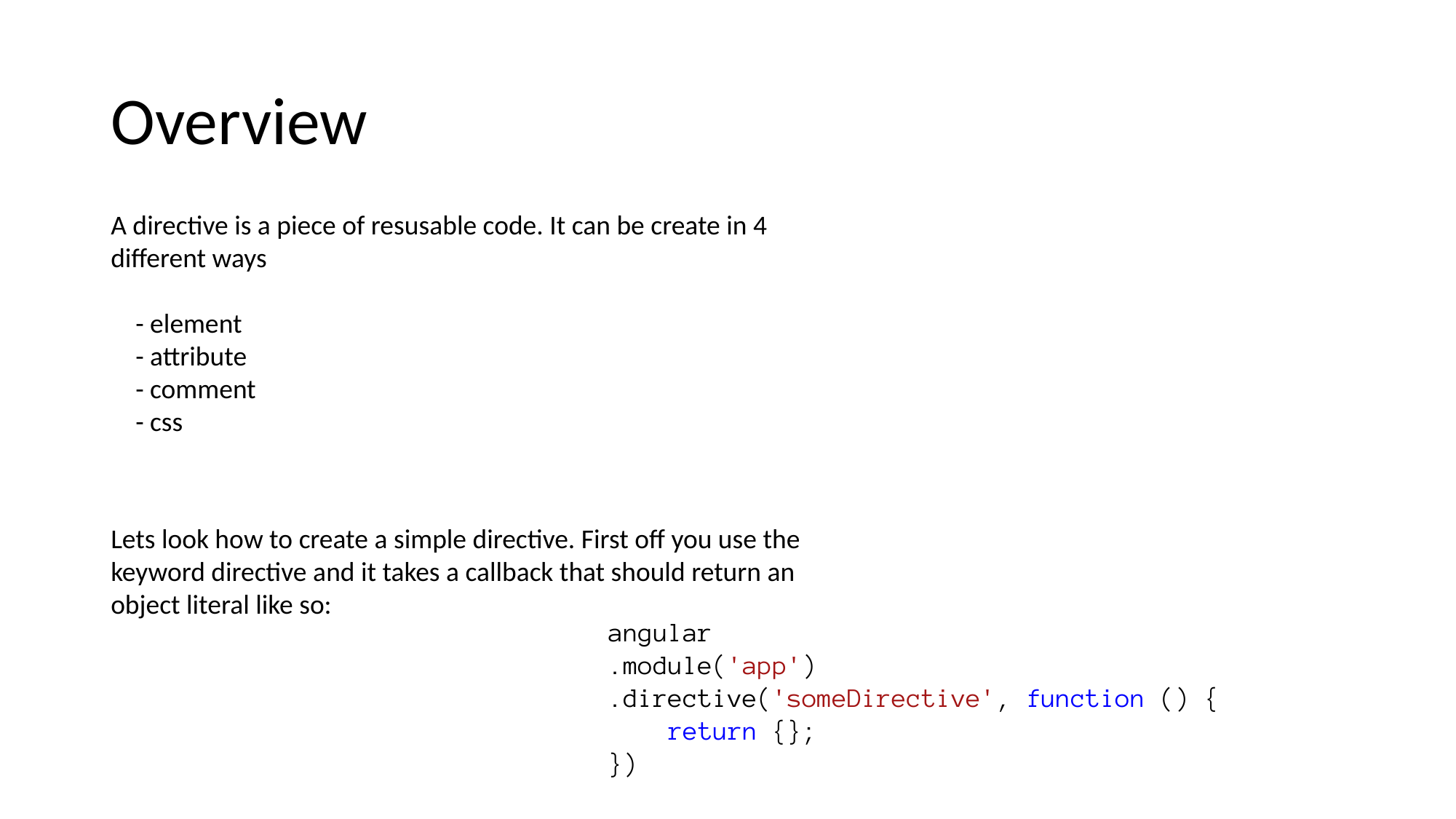

# Overview
A directive is a piece of resusable code. It can be create in 4 different ways
    - element
    - attribute
    - comment
    - css
Lets look how to create a simple directive. First off you use the keyword directive and it takes a callback that should return an object literal like so:
angular
.module('app')
.directive('someDirective', function () {
    return {};
})